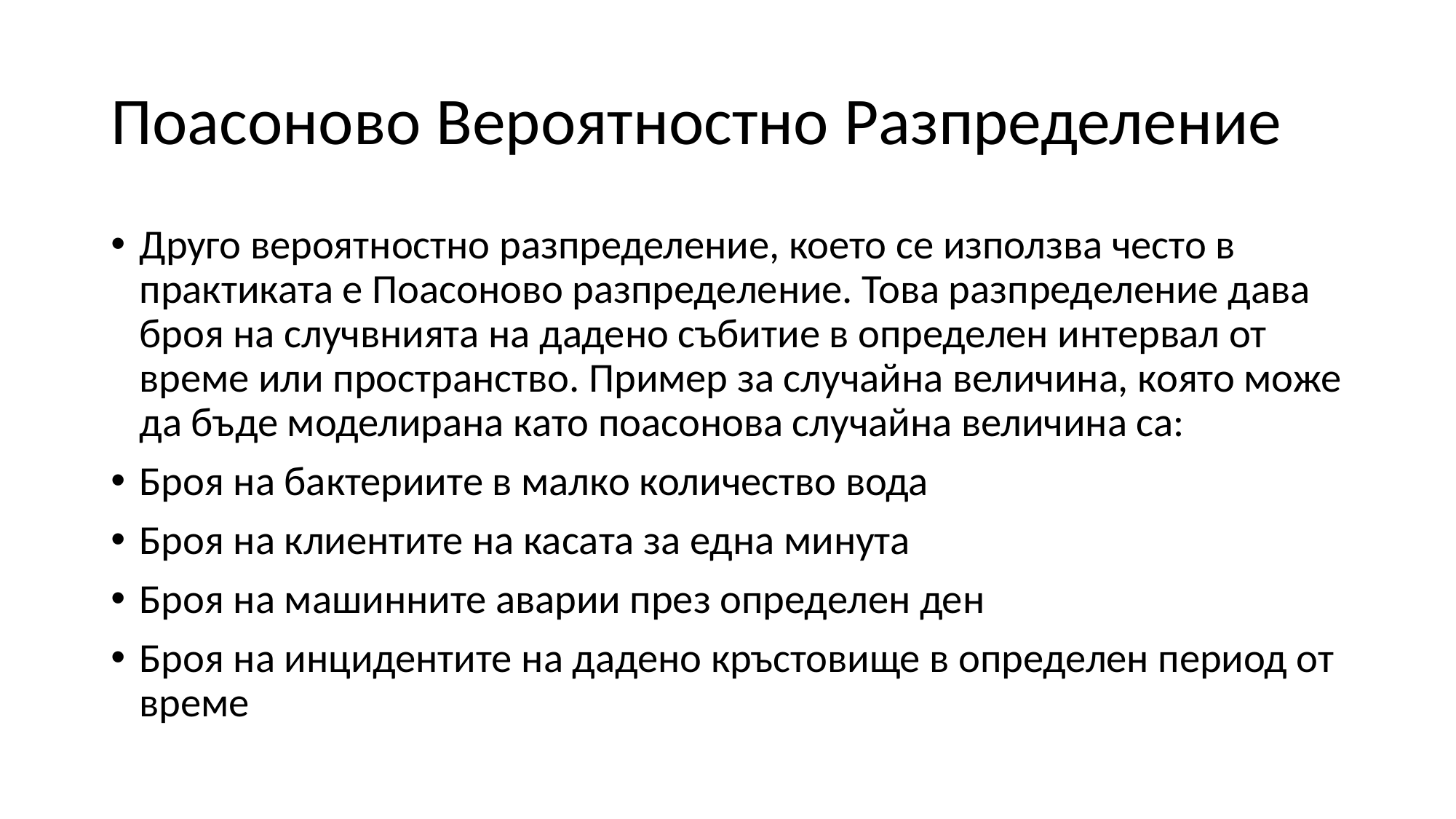

# Поасоново Вероятностно Разпределение
Друго вероятностно разпределение, което се използва често в практиката е Поасоново разпределение. Това разпределение дава броя на случвнията на дадено събитие в определен интервал от време или пространство. Пример за случайна величина, която може да бъде моделирана като поасонова случайна величина са:
Броя на бактериите в малко количество вода
Броя на клиентите на касата за една минута
Броя на машинните аварии през определен ден
Броя на инцидентите на дадено кръстовище в определен период от време